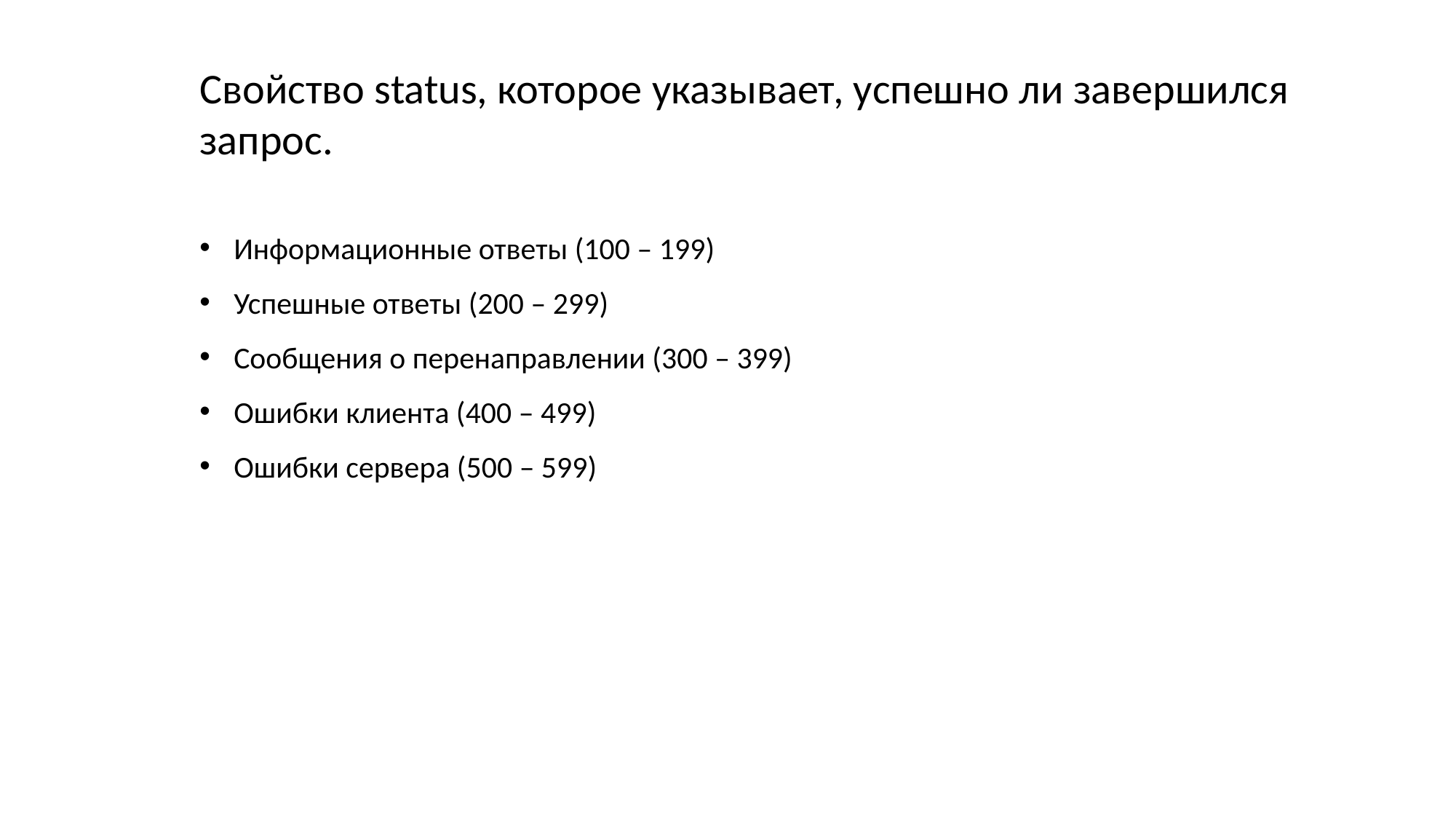

Cвойство status, которое указывает, успешно ли завершился запрос.
Информационные ответы (100 – 199)
Успешные ответы (200 – 299)
Сообщения о перенаправлении (300 – 399)
Ошибки клиента (400 – 499)
Ошибки сервера (500 – 599)